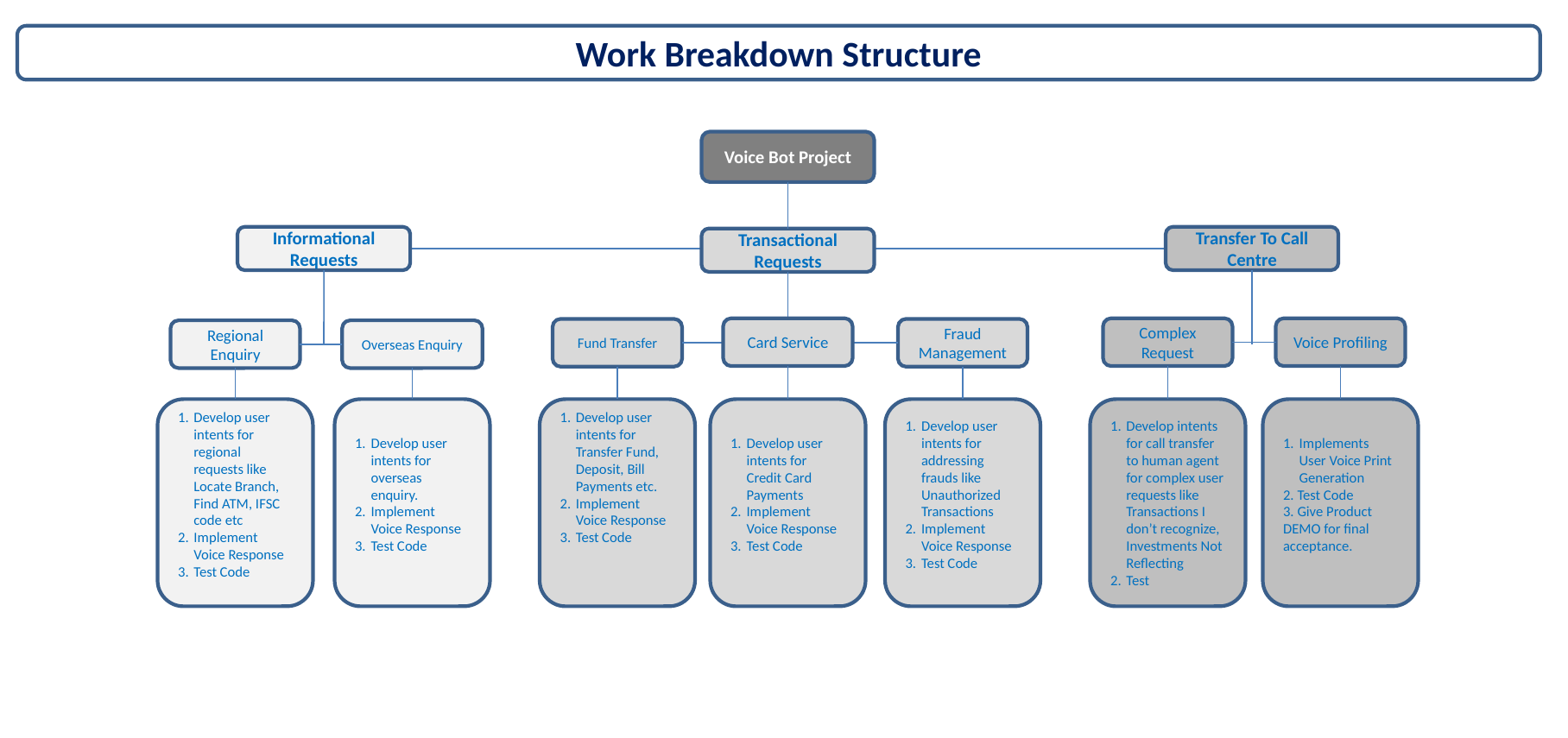

Work Breakdown Structure
Voice Bot Project
Informational Requests
Transfer To Call Centre
Transactional Requests
Card Service
Complex Request
Voice Profiling
Fund Transfer
Fraud Management
Regional Enquiry
Overseas Enquiry
Develop user intents for regional requests like Locate Branch, Find ATM, IFSC code etc
Implement Voice Response
Test Code

Develop user intents for overseas enquiry.
Implement Voice Response
Test Code

Develop user intents for Transfer Fund, Deposit, Bill Payments etc.
Implement Voice Response
Test Code

Develop user intents for Credit Card Payments
Implement Voice Response
Test Code

Develop user intents for addressing frauds like  Unauthorized Transactions
Implement Voice Response
Test Code

Develop intents for call transfer to human agent for complex user requests like Transactions I don’t recognize, Investments Not Reflecting
Test
Implements User Voice Print Generation
2. Test Code
3. Give Product DEMO for final acceptance.

1